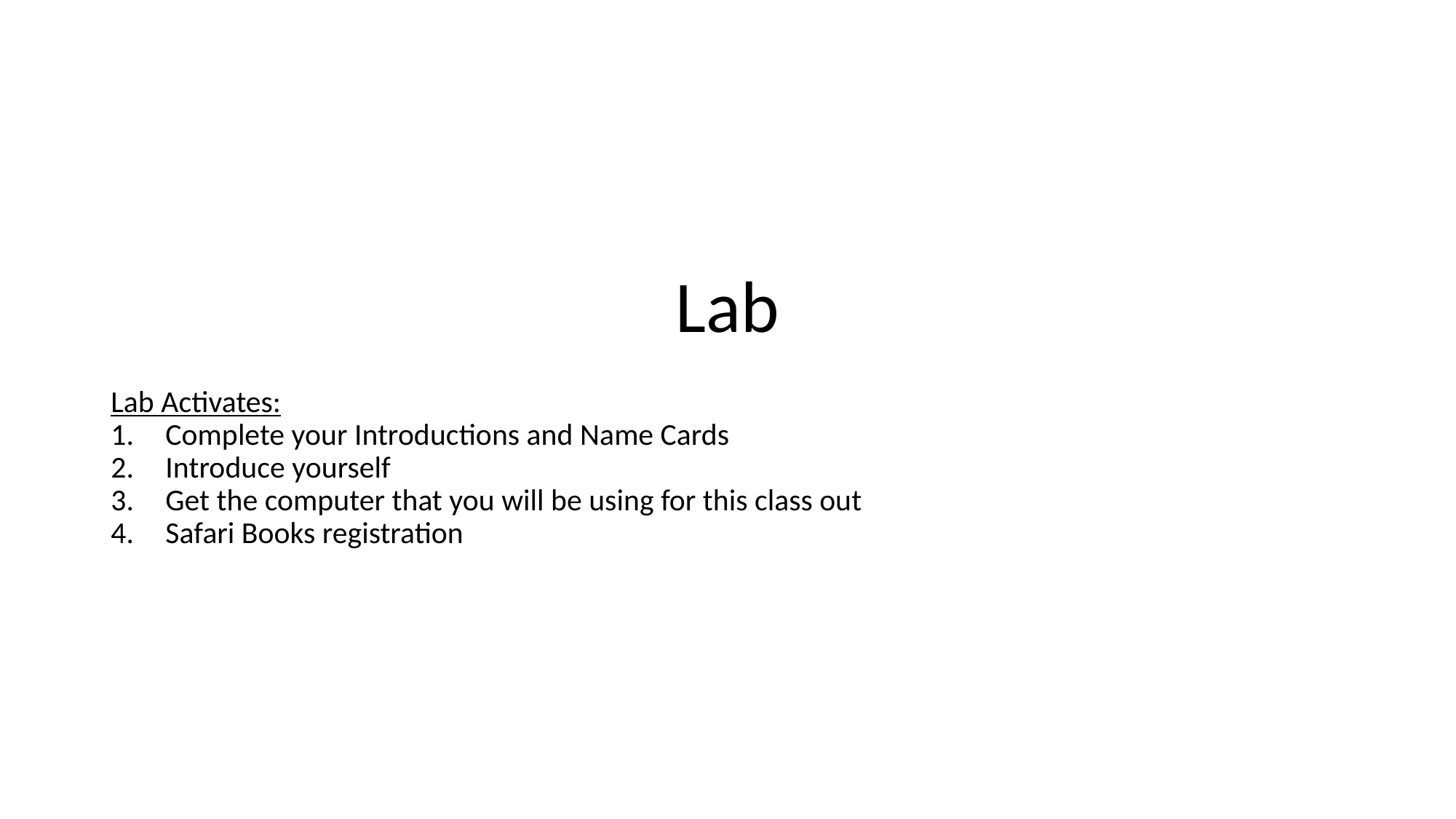

# Lab
Lab Activates:
Complete your Introductions and Name Cards
Introduce yourself
Get the computer that you will be using for this class out
Safari Books registration